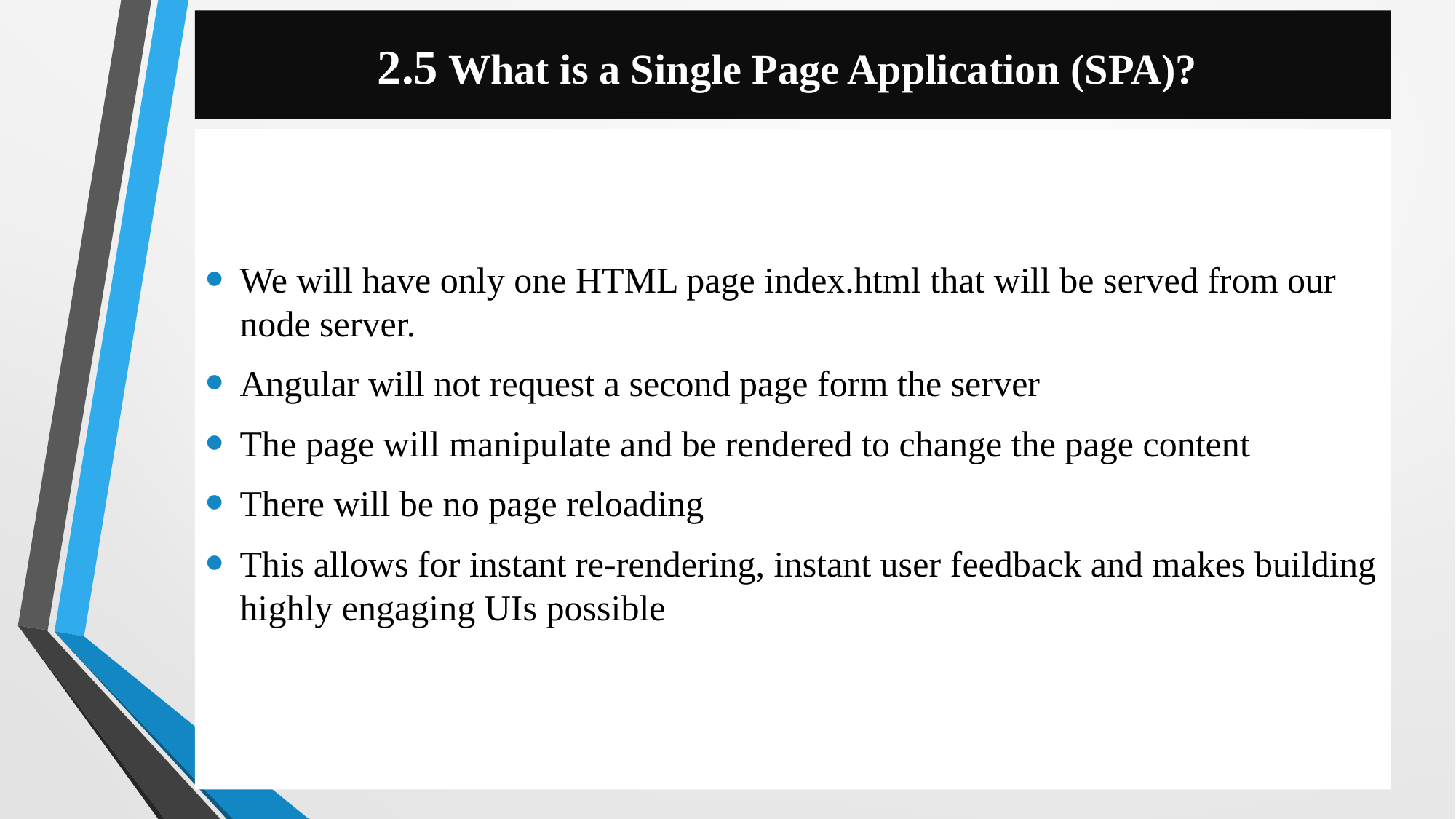

# 2.5 What is a Single Page Application (SPA)?

We will have only one HTML page index.html that will be served from our node server.
Angular will not request a second page form the server
The page will manipulate and be rendered to change the page content
There will be no page reloading
This allows for instant re-rendering, instant user feedback and makes building highly engaging UIs possible